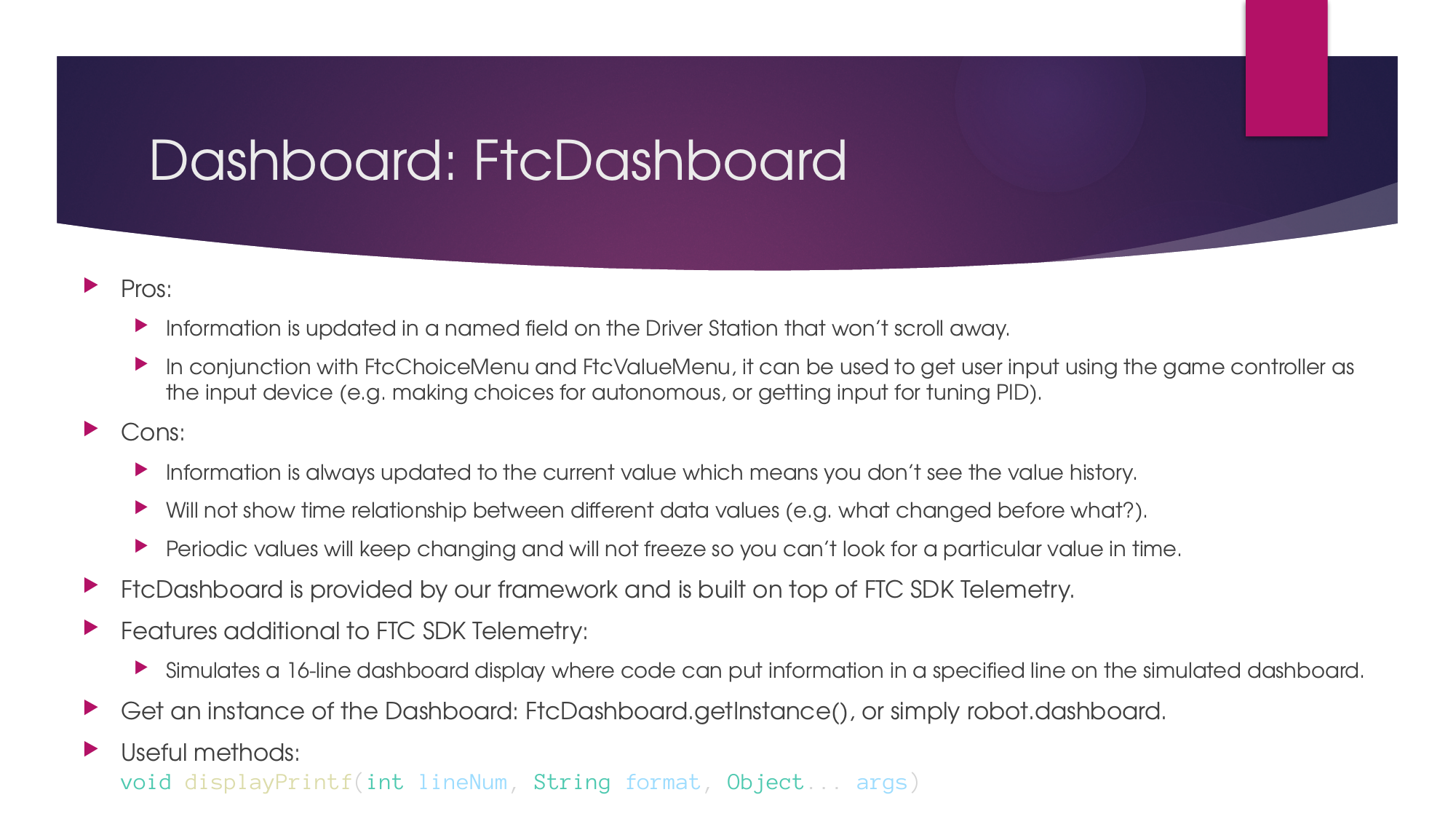

# Dashboard: FtcDashboard
Pros:
Information is updated in a named field on the Driver Station that won’t scroll away.
In conjunction with FtcChoiceMenu and FtcValueMenu, it can be used to get user input using the game controller as the input device (e.g. making choices for autonomous, or getting input for tuning PID).
Cons:
Information is always updated to the current value which means you don’t see the value history.
Will not show time relationship between different data values (e.g. what changed before what?).
Periodic values will keep changing and will not freeze so you can’t look for a particular value in time.
FtcDashboard is provided by our framework and is built on top of FTC SDK Telemetry.
Features additional to FTC SDK Telemetry:
Simulates a 16-line dashboard display where code can put information in a specified line on the simulated dashboard.
Get an instance of the Dashboard: FtcDashboard.getInstance(), or simply robot.dashboard.
Useful methods:
void displayPrintf(int lineNum, String format, Object... args)